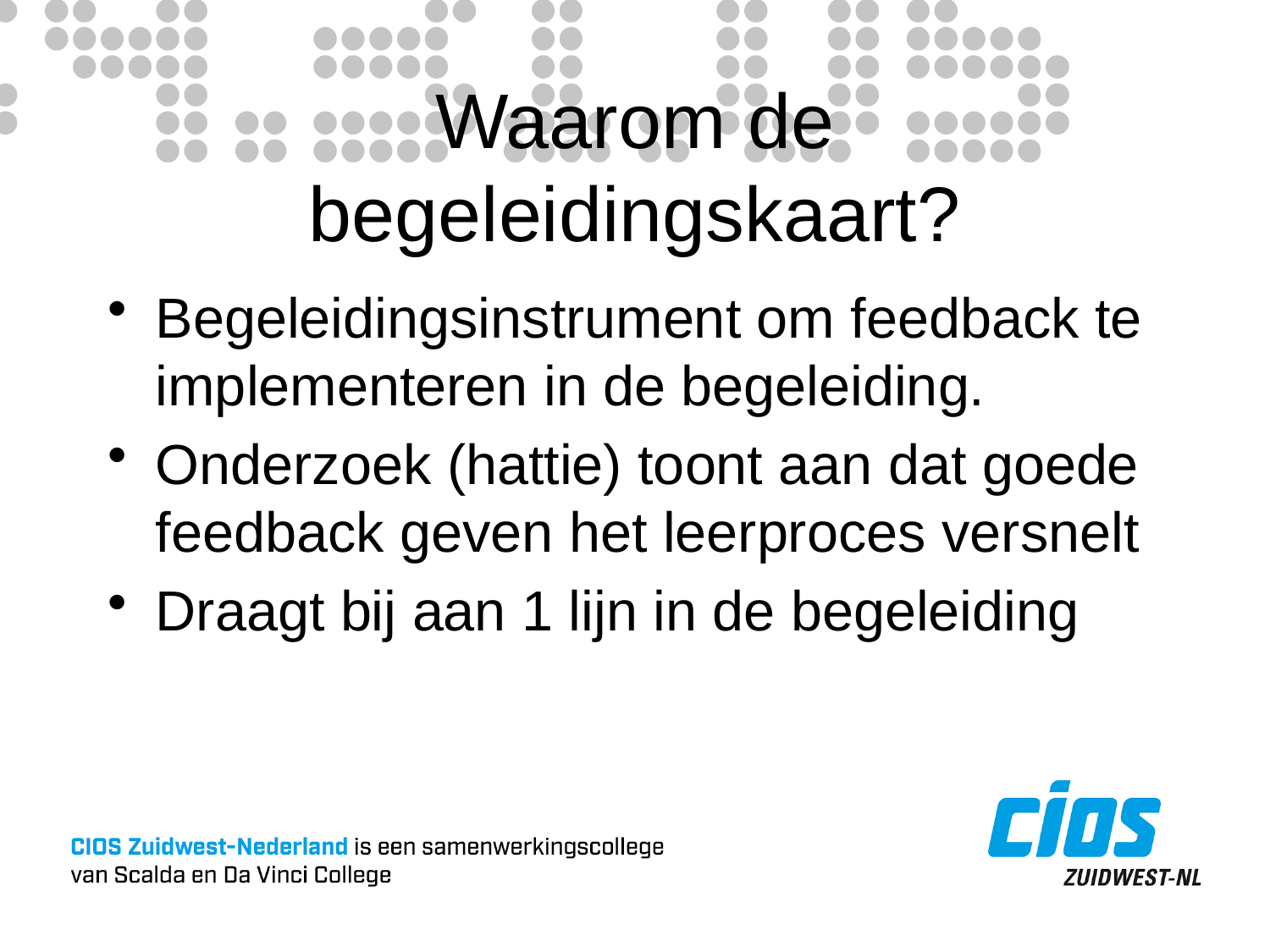

# Waarom de begeleidingskaart?
Begeleidingsinstrument om feedback te implementeren in de begeleiding.
Onderzoek (hattie) toont aan dat goede feedback geven het leerproces versnelt
Draagt bij aan 1 lijn in de begeleiding